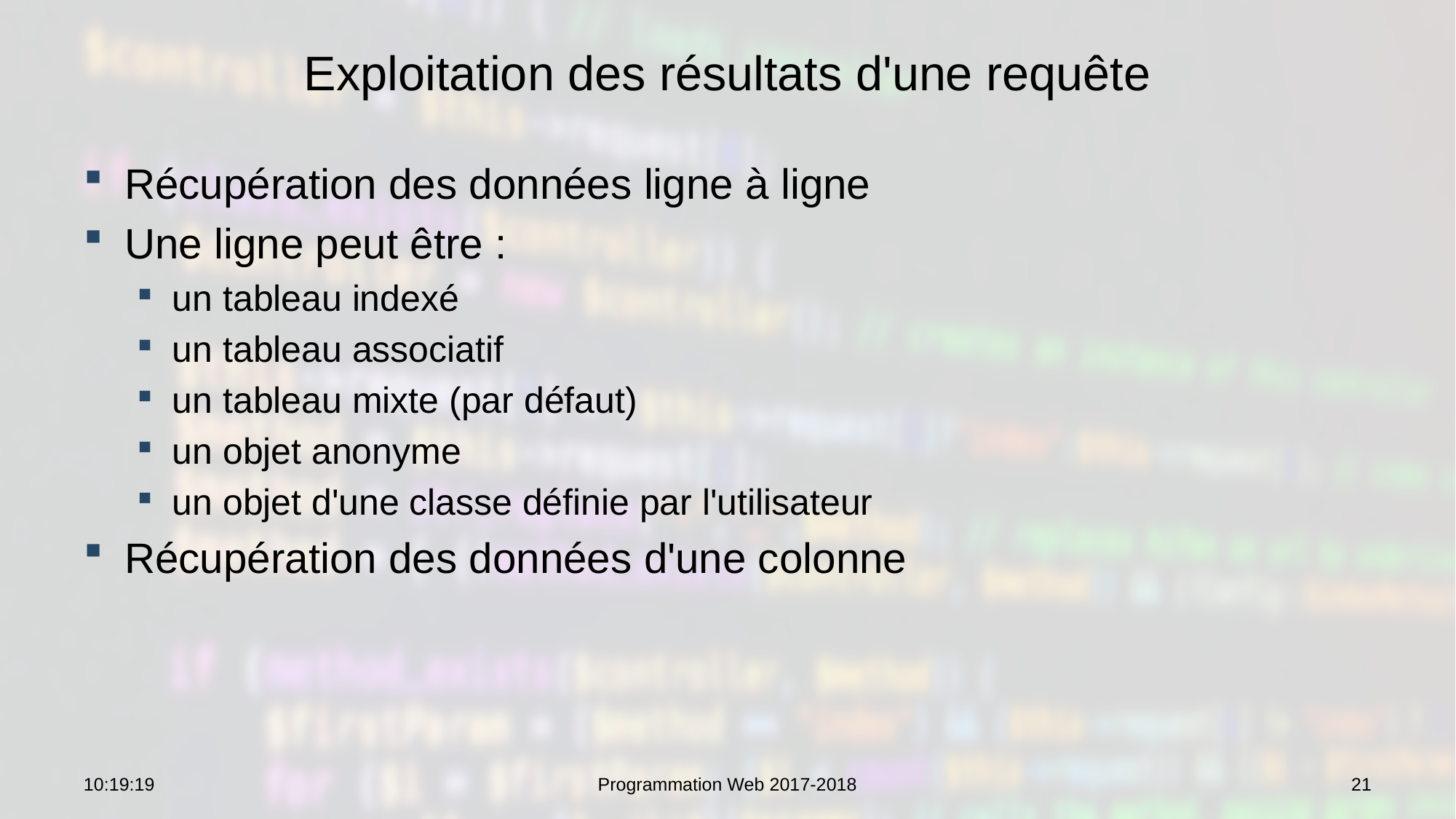

# Exploitation des résultats d'une requête
Récupération des données ligne à ligne
Une ligne peut être :
un tableau indexé
un tableau associatif
un tableau mixte (par défaut)
un objet anonyme
un objet d'une classe définie par l'utilisateur
Récupération des données d'une colonne
10:19:19
Programmation Web 2017-2018
21